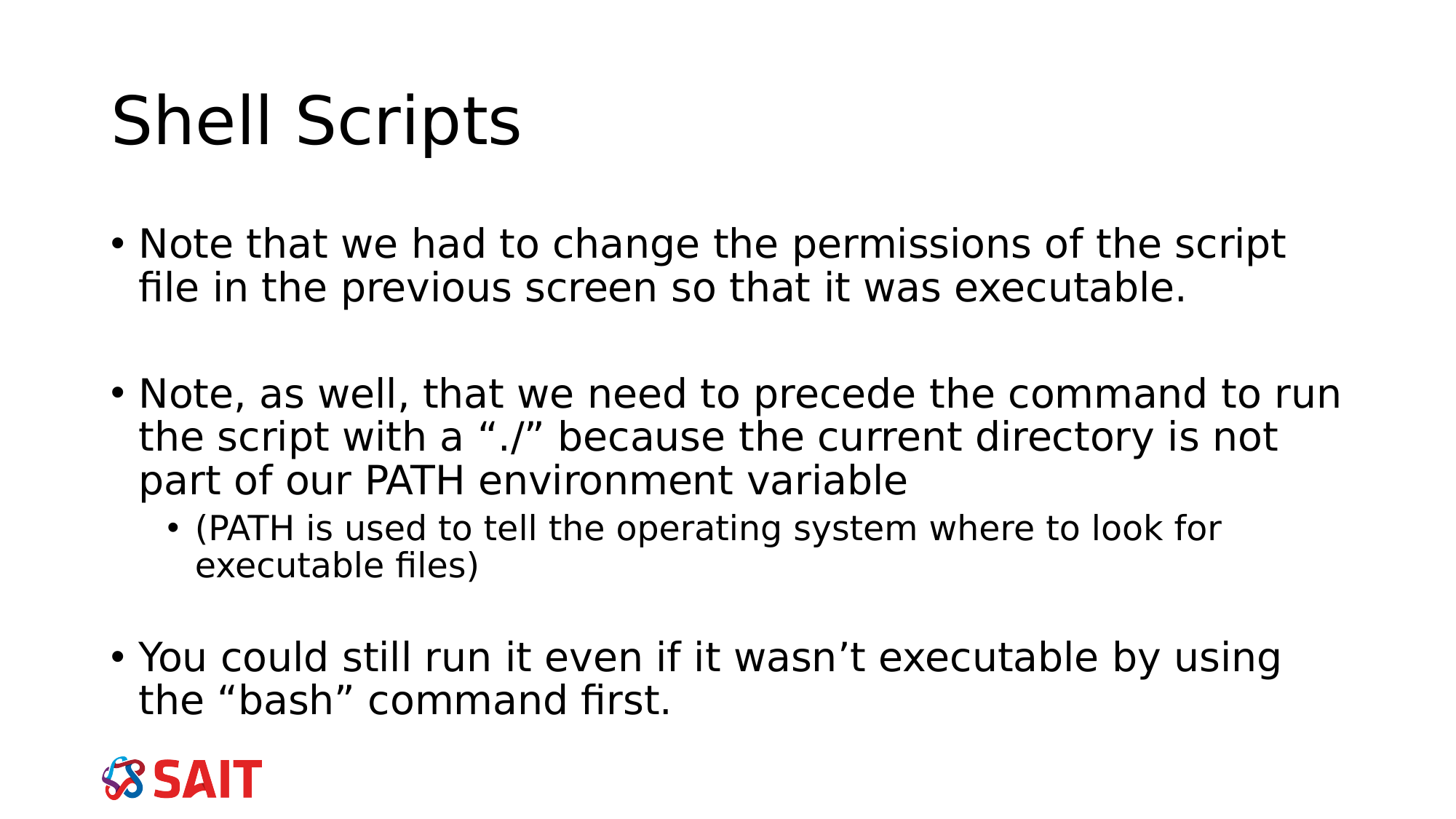

# Shell Scripts
Note that we had to change the permissions of the script file in the previous screen so that it was executable.
Note, as well, that we need to precede the command to run the script with a “./” because the current directory is not part of our PATH environment variable
(PATH is used to tell the operating system where to look for executable files)
You could still run it even if it wasn’t executable by using the “bash” command first.